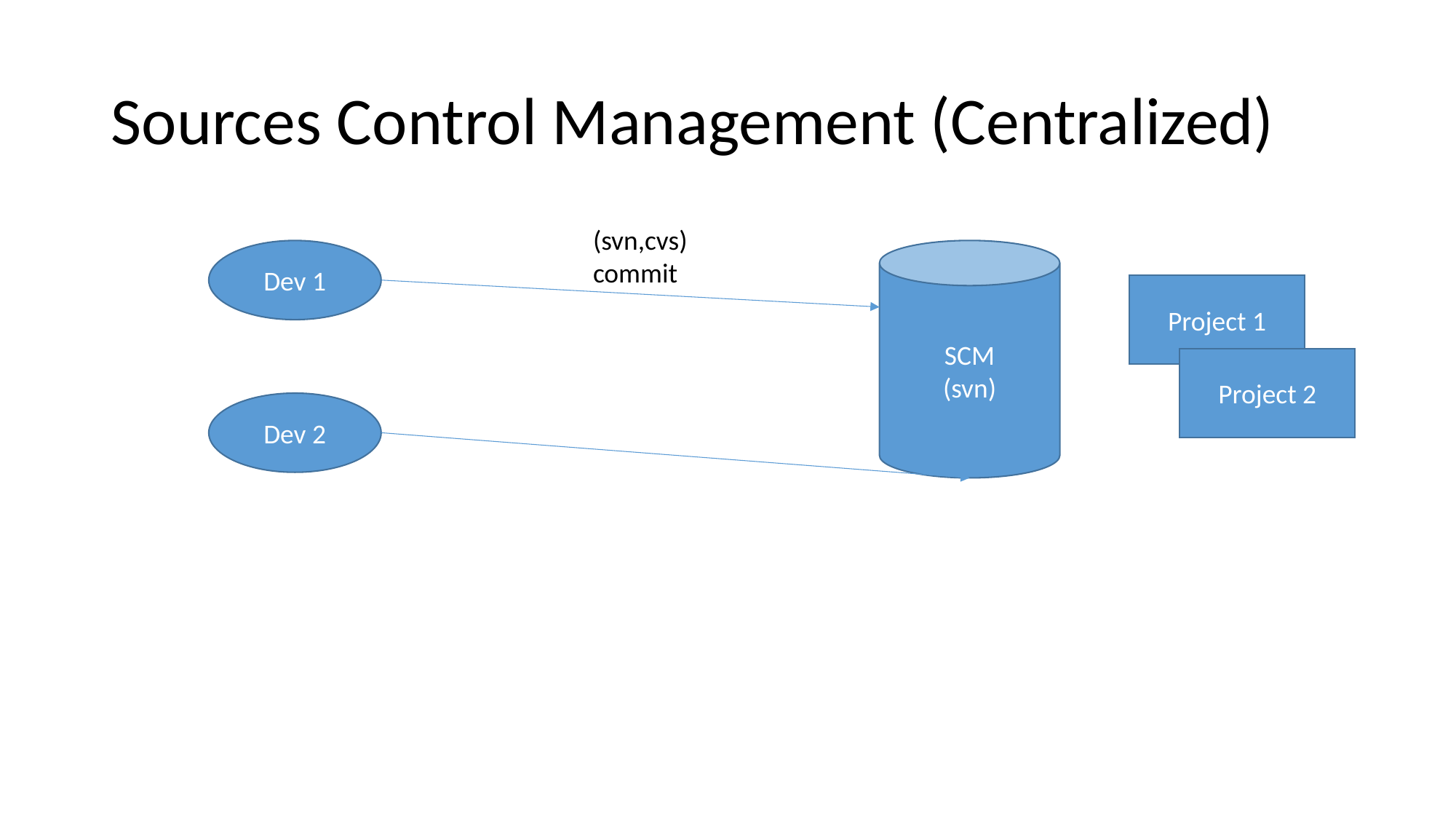

# Sources Control Management (Centralized)
(svn,cvs)
commit
Dev 1
SCM
(svn)
Project 1
Project 2
Dev 2